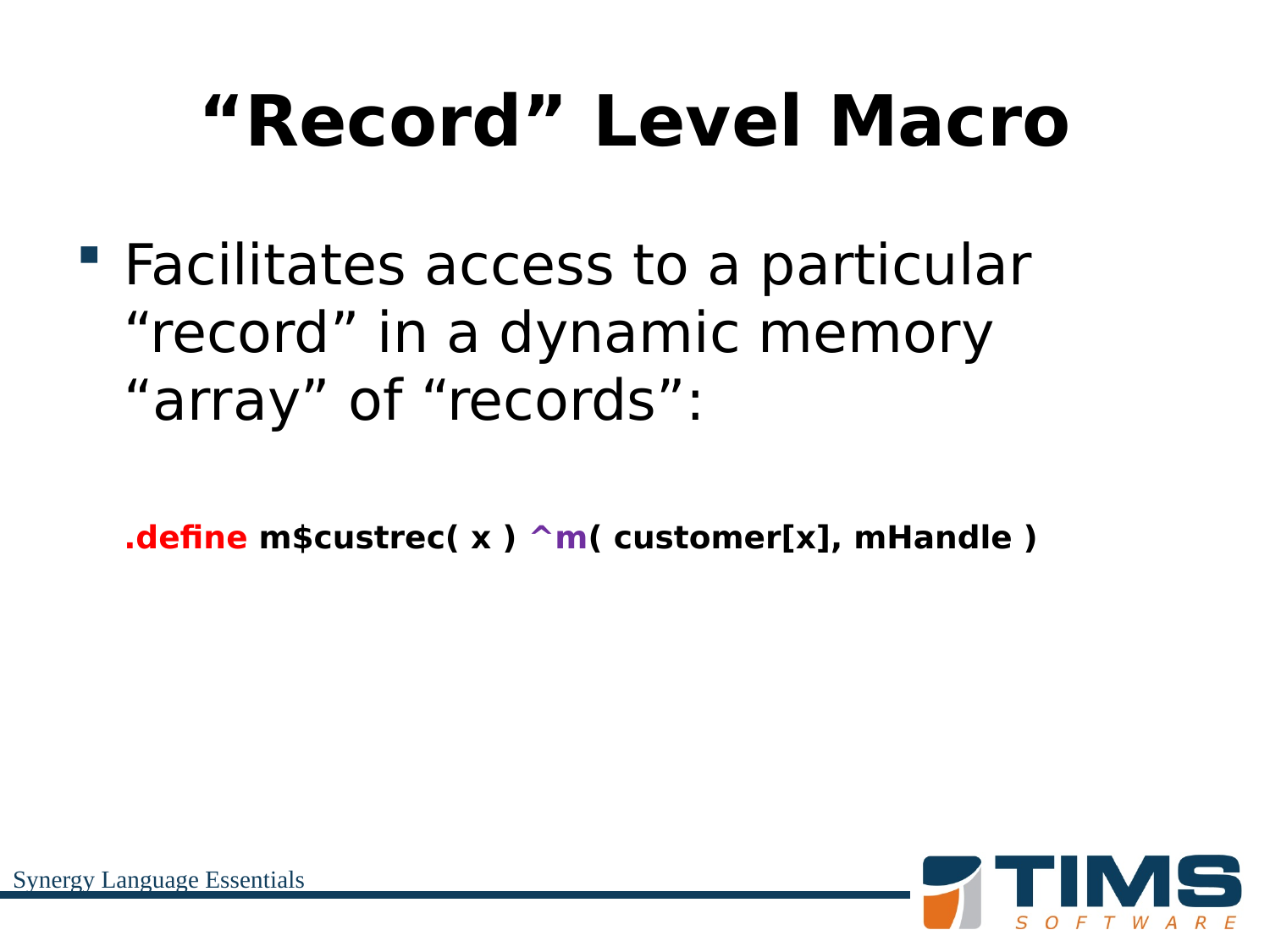

# “Record” Level Macro
Facilitates access to a particular “record” in a dynamic memory “array” of “records”:

	.define m$custrec( x ) ^m( customer[x], mHandle )
Synergy Language Essentials